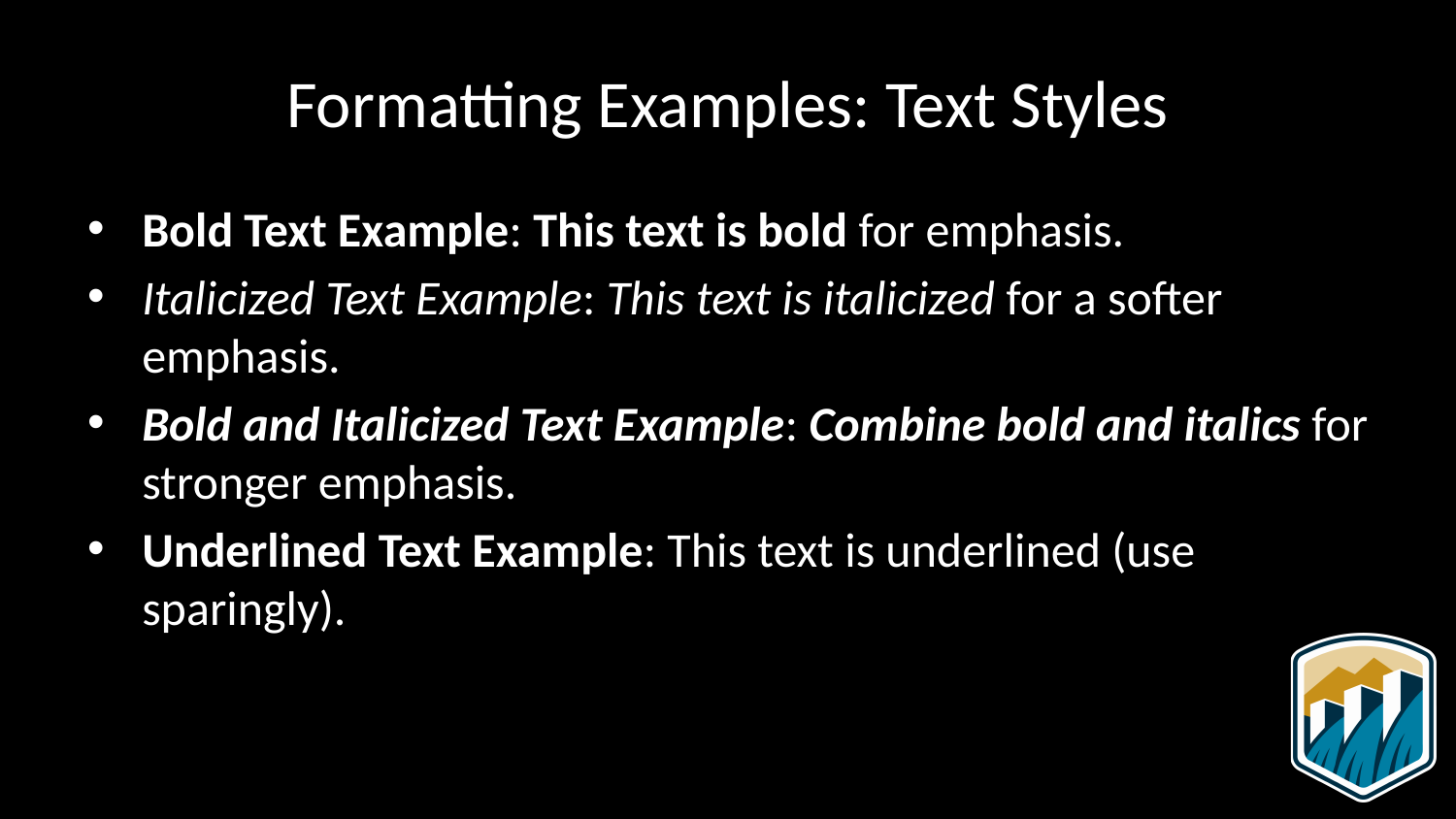

# Formatting Examples: Text Styles
Bold Text Example: This text is bold for emphasis.
Italicized Text Example: This text is italicized for a softer emphasis.
Bold and Italicized Text Example: Combine bold and italics for stronger emphasis.
Underlined Text Example: This text is underlined (use sparingly).